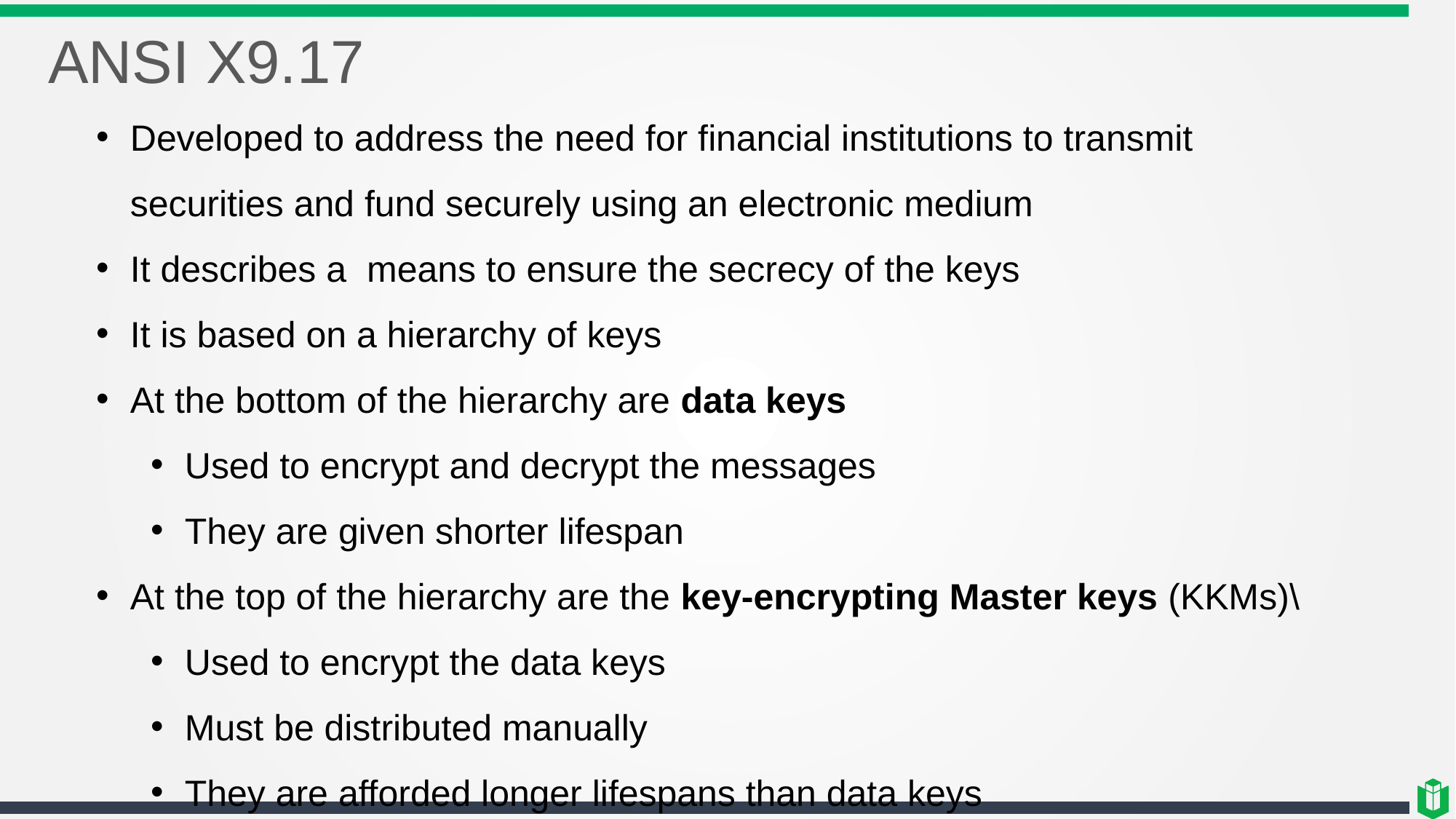

# ANSI X9.17
Developed to address the need for financial institutions to transmit securities and fund securely using an electronic medium
It describes a  means to ensure the secrecy of the keys
It is based on a hierarchy of keys
At the bottom of the hierarchy are data keys
Used to encrypt and decrypt the messages
They are given shorter lifespan
At the top of the hierarchy are the key-encrypting Master keys (KKMs)\
Used to encrypt the data keys
Must be distributed manually
They are afforded longer lifespans than data keys